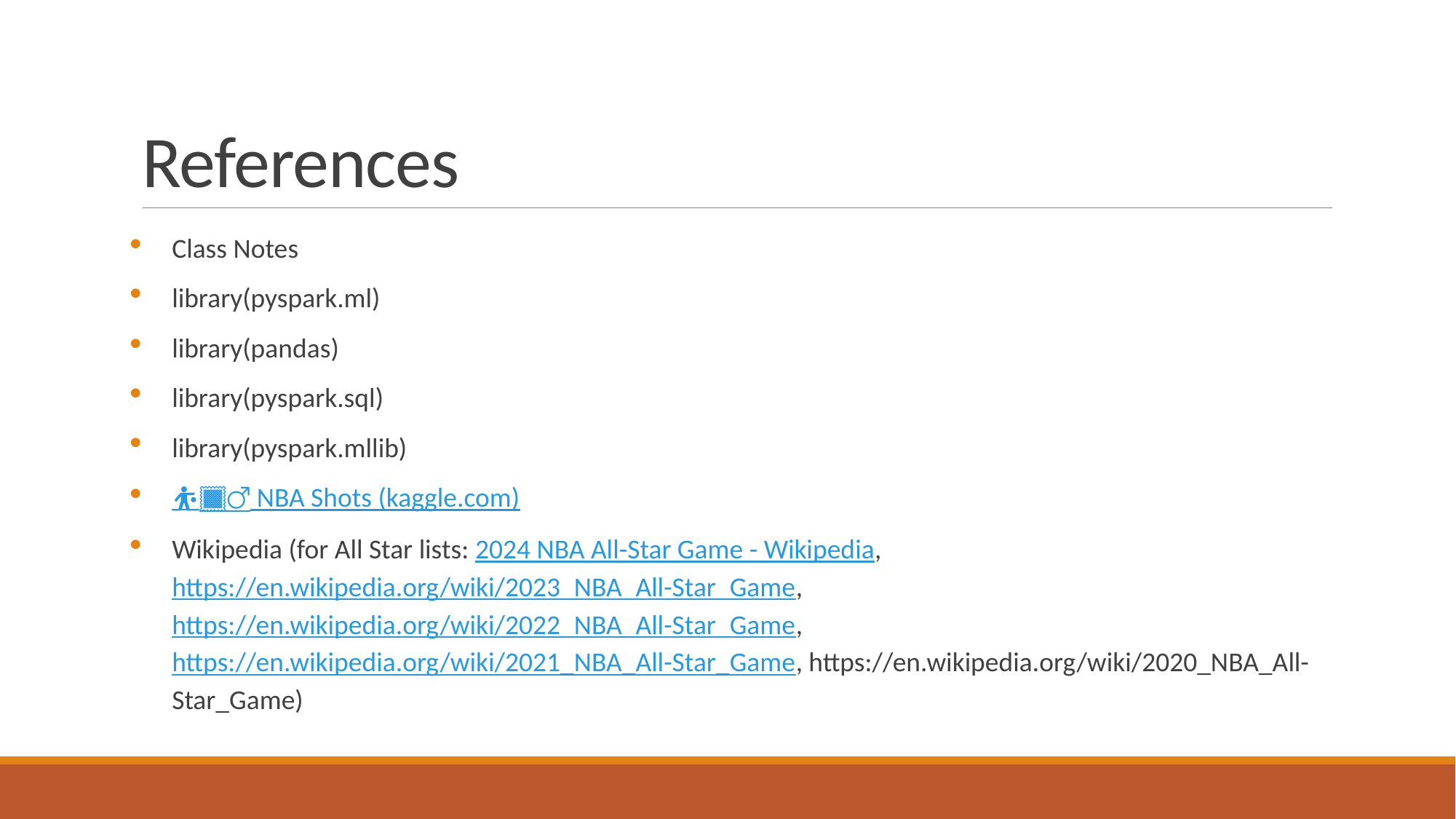

# References
Class Notes
library(pyspark.ml)
library(pandas)
library(pyspark.sql)
library(pyspark.mllib)
⛹🏾‍♂️ NBA Shots (kaggle.com)
Wikipedia (for All Star lists: 2024 NBA All-Star Game - Wikipedia, https://en.wikipedia.org/wiki/2023_NBA_All-Star_Game, https://en.wikipedia.org/wiki/2022_NBA_All-Star_Game, https://en.wikipedia.org/wiki/2021_NBA_All-Star_Game, https://en.wikipedia.org/wiki/2020_NBA_All-Star_Game)